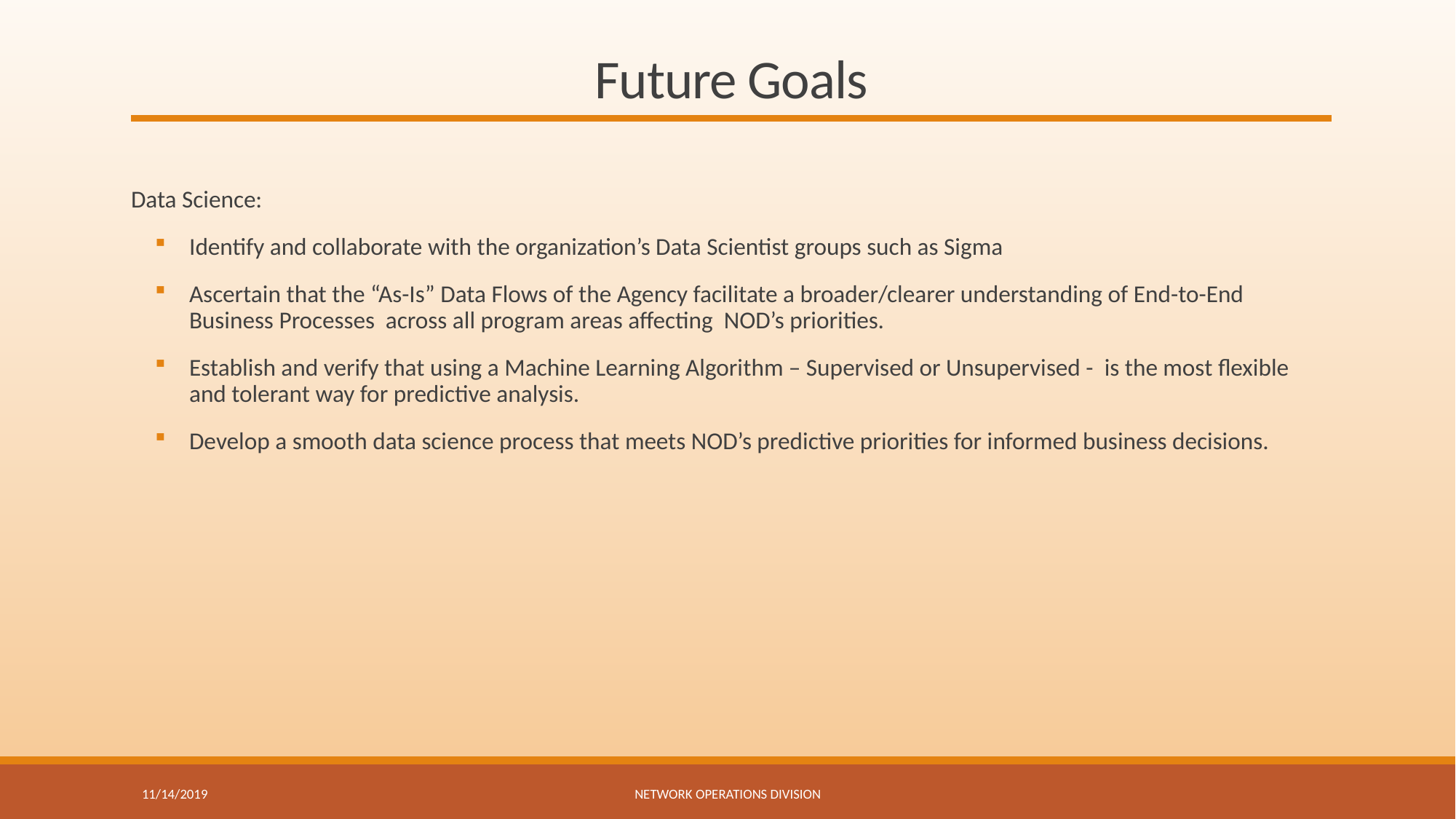

# Future Goals

Data Science:
Identify and collaborate with the organization’s Data Scientist groups such as Sigma
Ascertain that the “As-Is” Data Flows of the Agency facilitate a broader/clearer understanding of End-to-End Business Processes  across all program areas affecting  NOD’s priorities.
Establish and verify that using a Machine Learning Algorithm – Supervised or Unsupervised -  is the most flexible and tolerant way for predictive analysis.
Develop a smooth data science process that meets NOD’s predictive priorities for informed business decisions.

11/14/2019
Network Operations Division